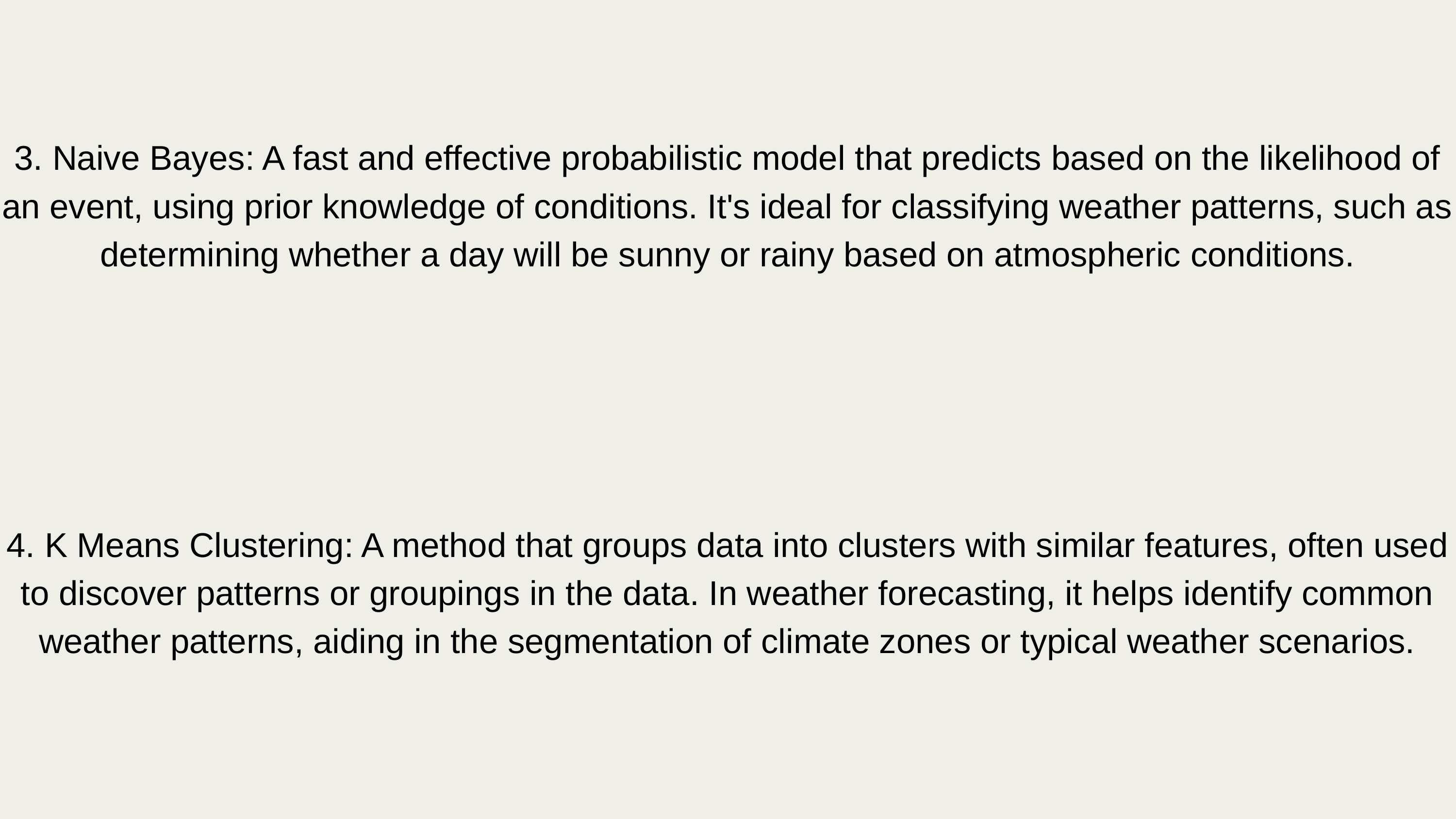

3. Naive Bayes: A fast and effective probabilistic model that predicts based on the likelihood of an event, using prior knowledge of conditions. It's ideal for classifying weather patterns, such as determining whether a day will be sunny or rainy based on atmospheric conditions.

4. K Means Clustering: A method that groups data into clusters with similar features, often used to discover patterns or groupings in the data. In weather forecasting, it helps identify common weather patterns, aiding in the segmentation of climate zones or typical weather scenarios.